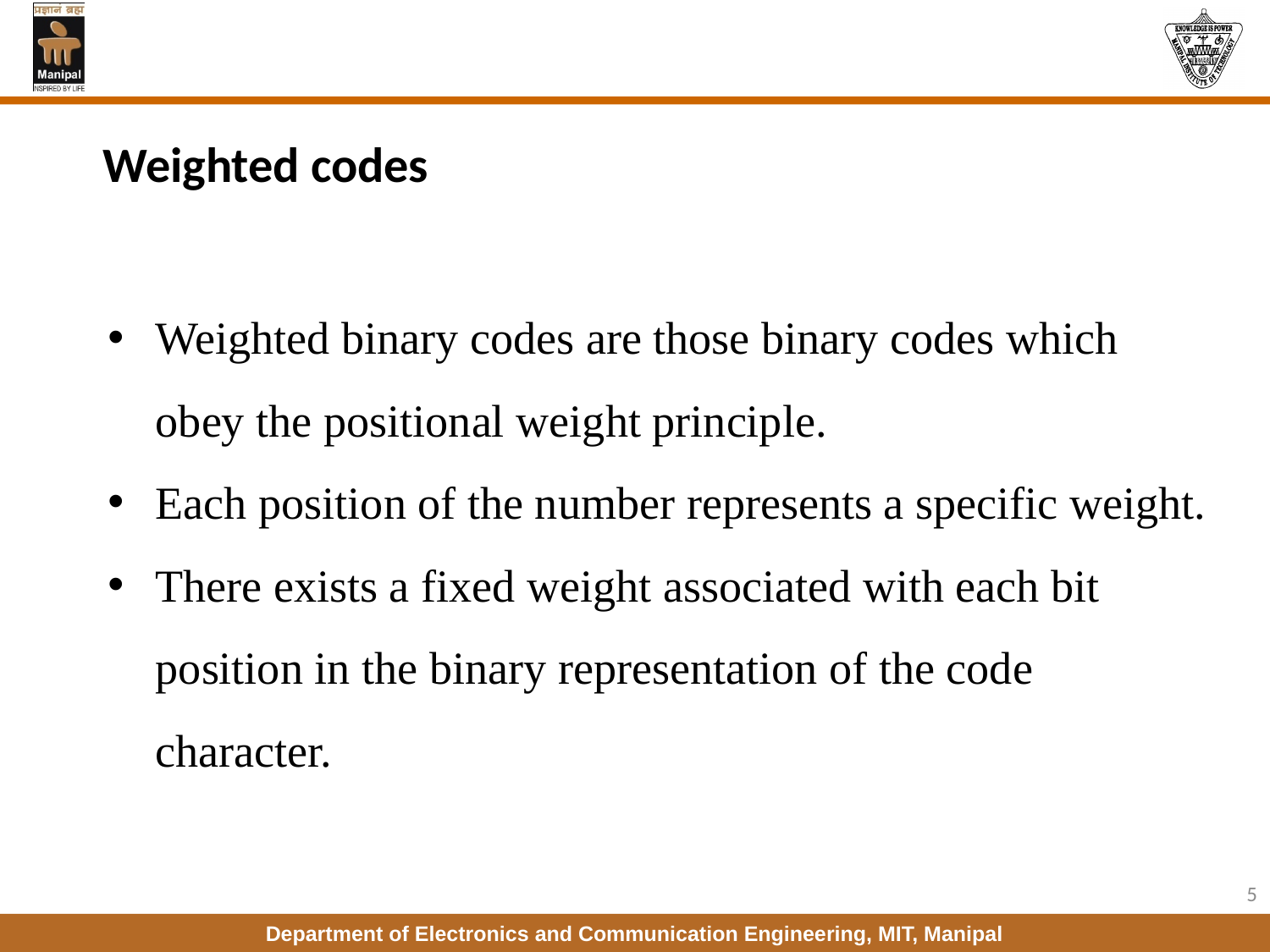

Weighted codes
Weighted binary codes are those binary codes which obey the positional weight principle.
Each position of the number represents a specific weight.
There exists a fixed weight associated with each bit position in the binary representation of the code character.
5